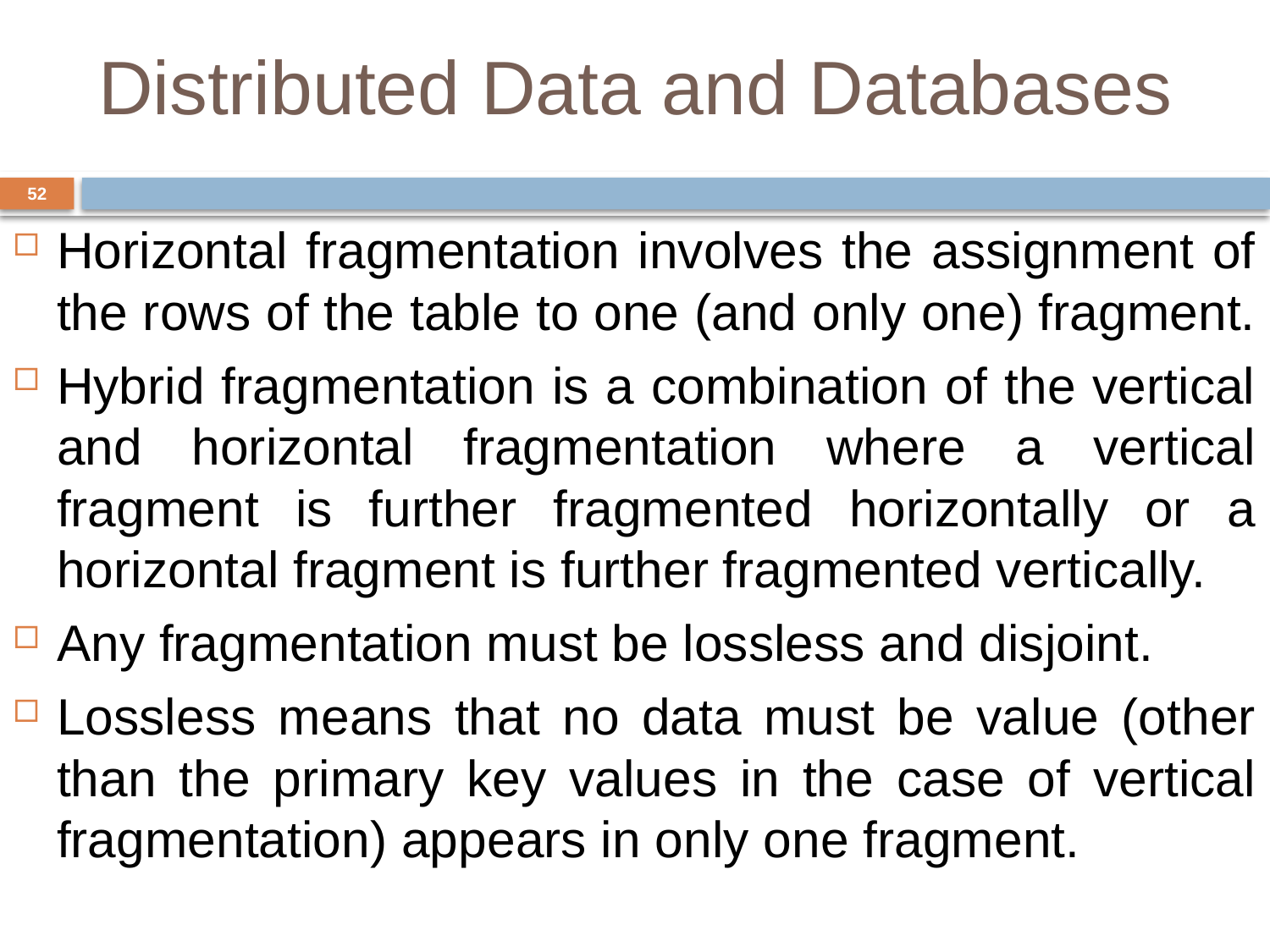

# Distributed Data and Databases
52
Horizontal fragmentation involves the assignment of the rows of the table to one (and only one) fragment.
Hybrid fragmentation is a combination of the vertical and horizontal fragmentation where a vertical fragment is further fragmented horizontally or a horizontal fragment is further fragmented vertically.
Any fragmentation must be lossless and disjoint.
Lossless means that no data must be value (other than the primary key values in the case of vertical fragmentation) appears in only one fragment.